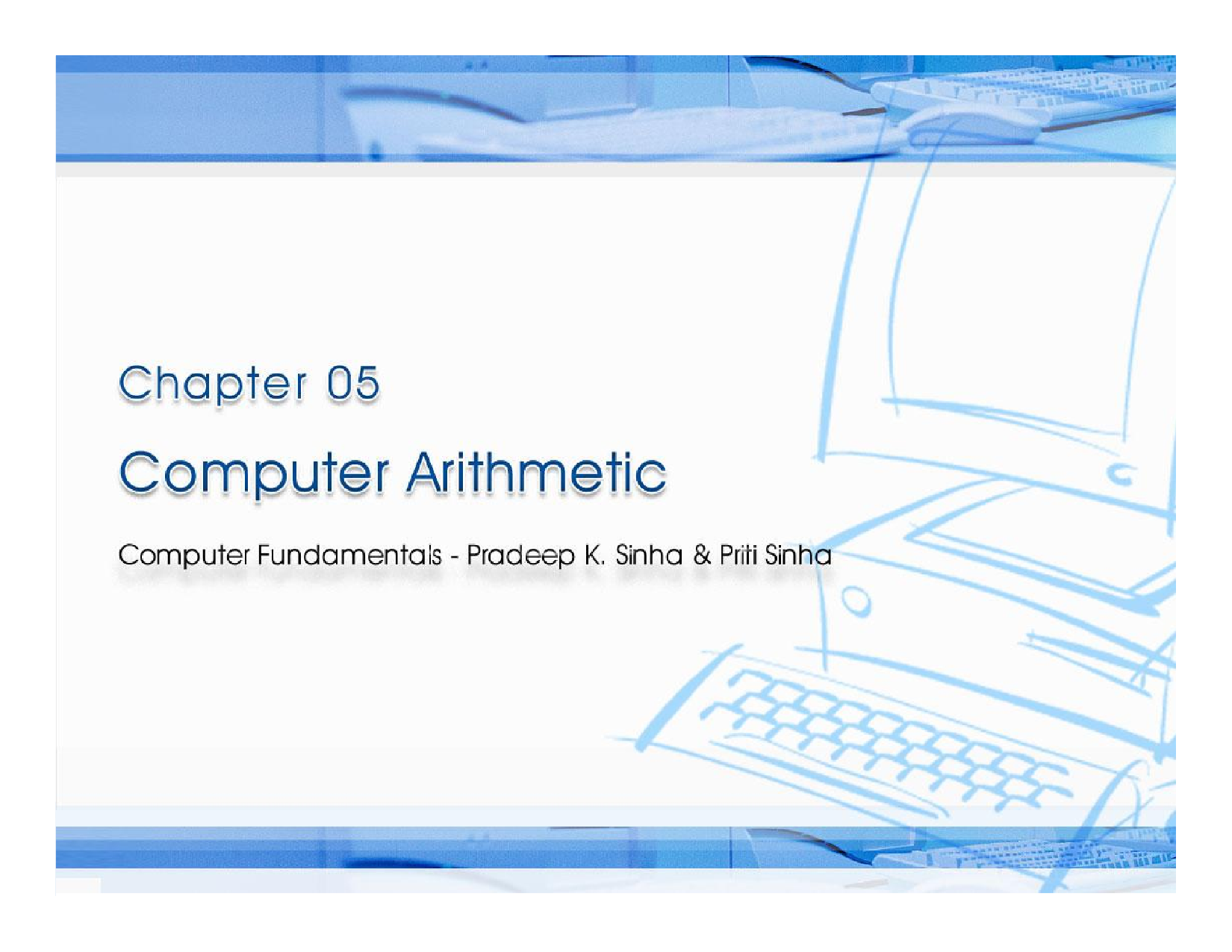

CCoommppuutterer FFununddaammenenttaallss:: PPrradadeeeepp KK.. SSiinhnhaa && PPrriititi  SSiinhanha

Ref Page	Chapter 5: Computer Arithmetic	Slide 1/29